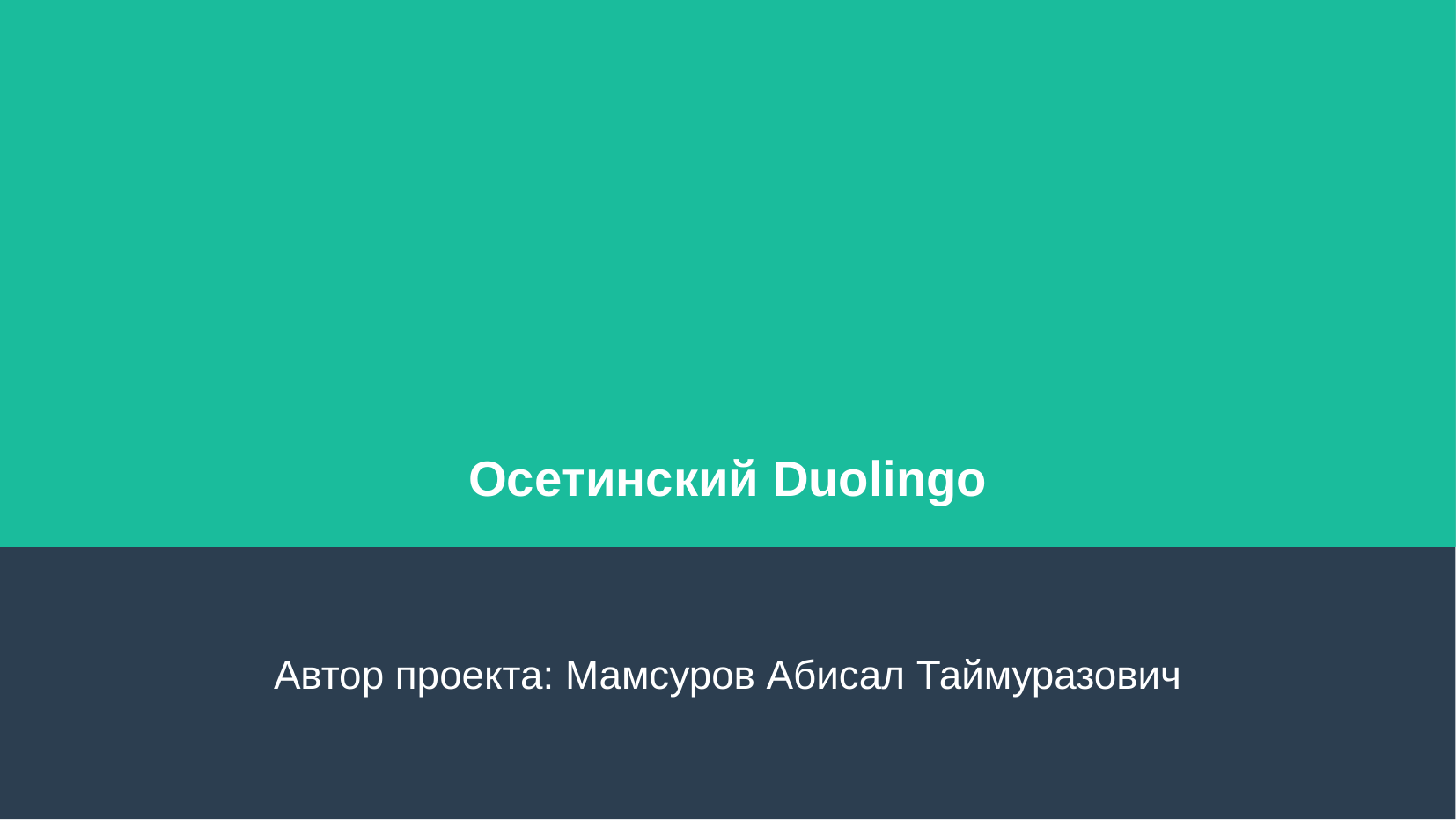

# Осетинский Duolingo
Автор проекта: Мамсуров Абисал Таймуразович